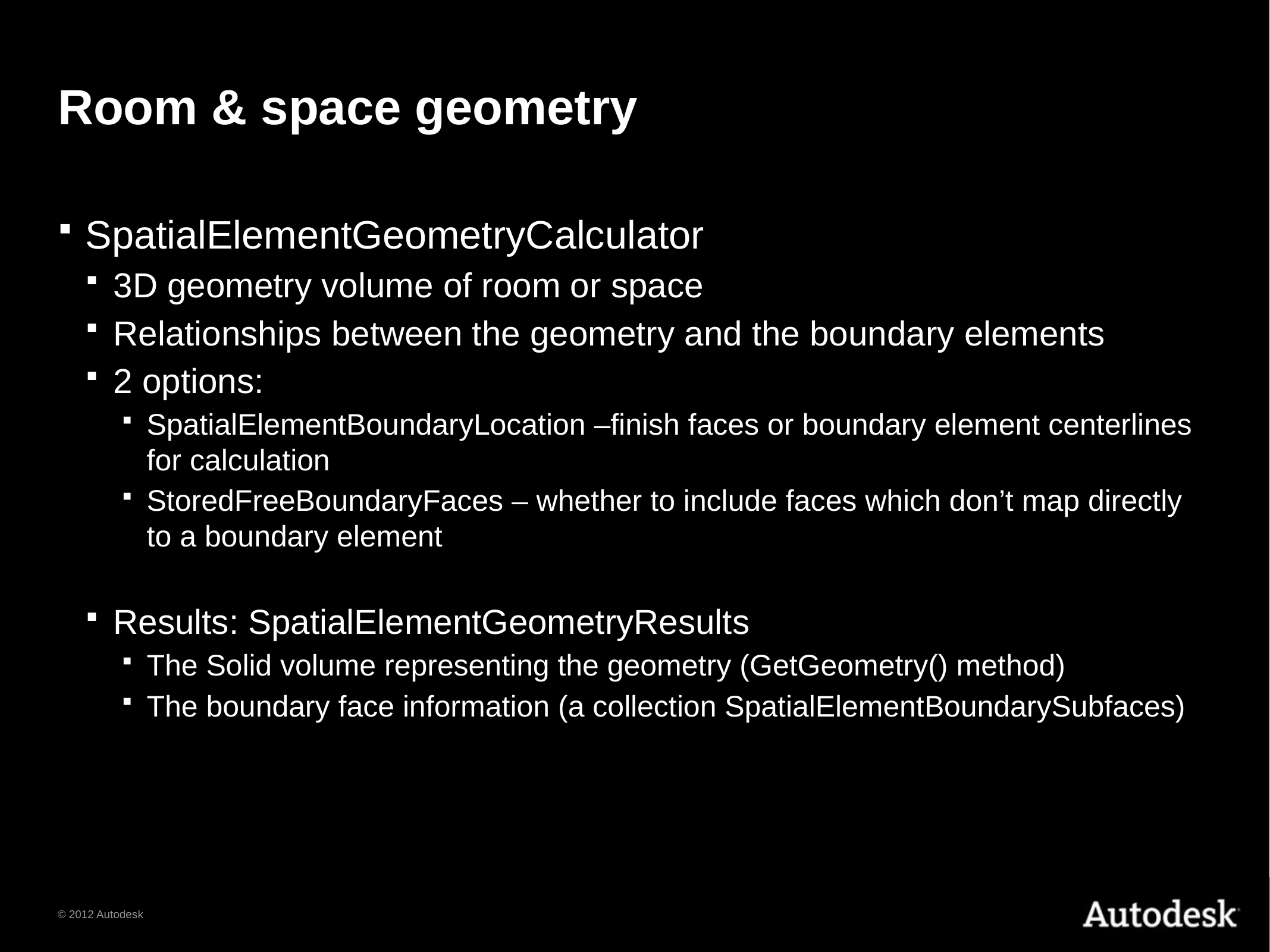

# Room & space geometry
SpatialElementGeometryCalculator
3D geometry volume of room or space
Relationships between the geometry and the boundary elements
2 options:
SpatialElementBoundaryLocation –finish faces or boundary element centerlines for calculation
StoredFreeBoundaryFaces – whether to include faces which don’t map directly to a boundary element

Results: SpatialElementGeometryResults
The Solid volume representing the geometry (GetGeometry() method)
The boundary face information (a collection SpatialElementBoundarySubfaces)